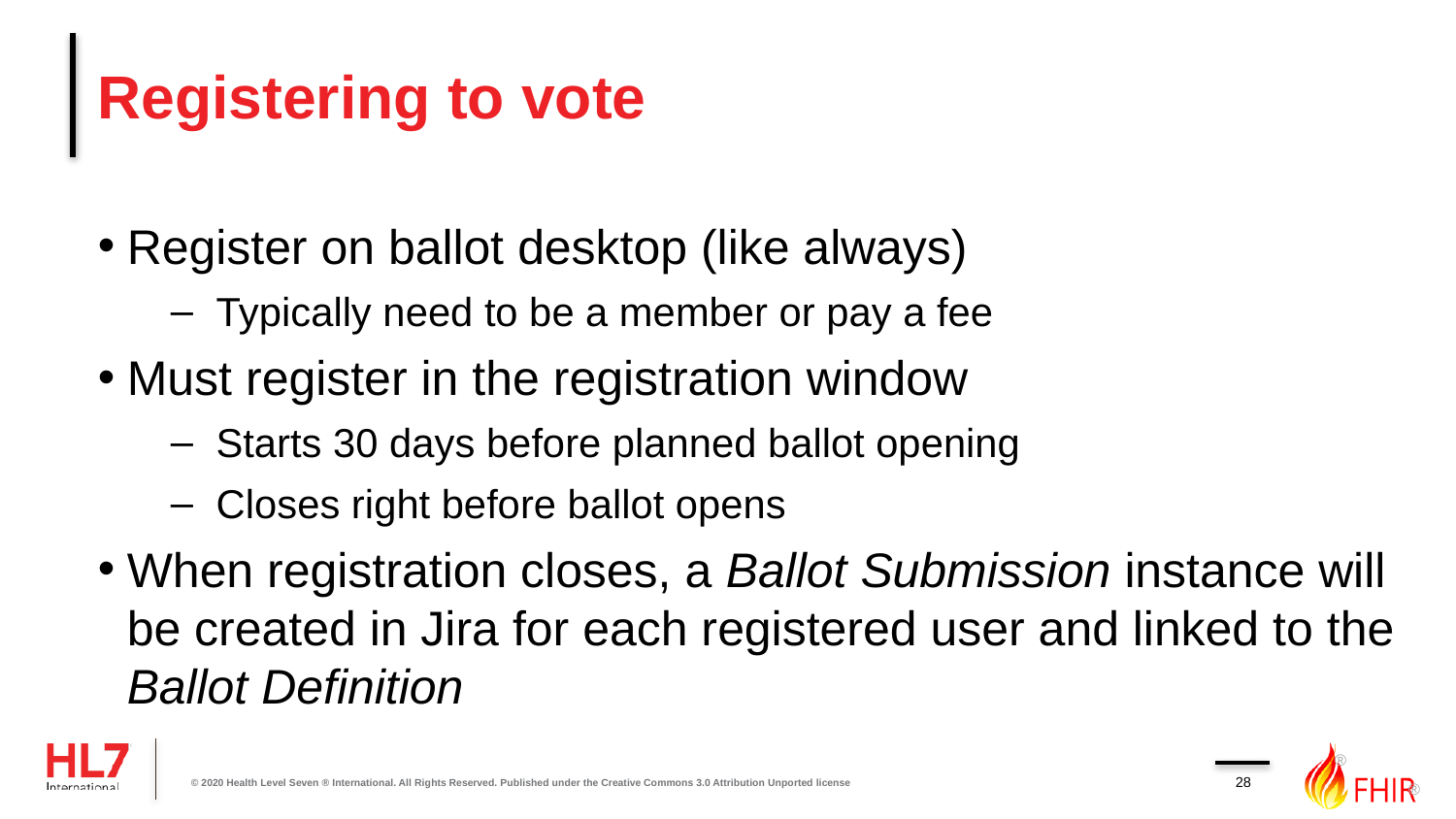

# Registering to vote
Register on ballot desktop (like always)
Typically need to be a member or pay a fee
Must register in the registration window
Starts 30 days before planned ballot opening
Closes right before ballot opens
When registration closes, a Ballot Submission instance will be created in Jira for each registered user and linked to the Ballot Definition
28
© 2020 Health Level Seven ® International. All Rights Reserved. Published under the Creative Commons 3.0 Attribution Unported license